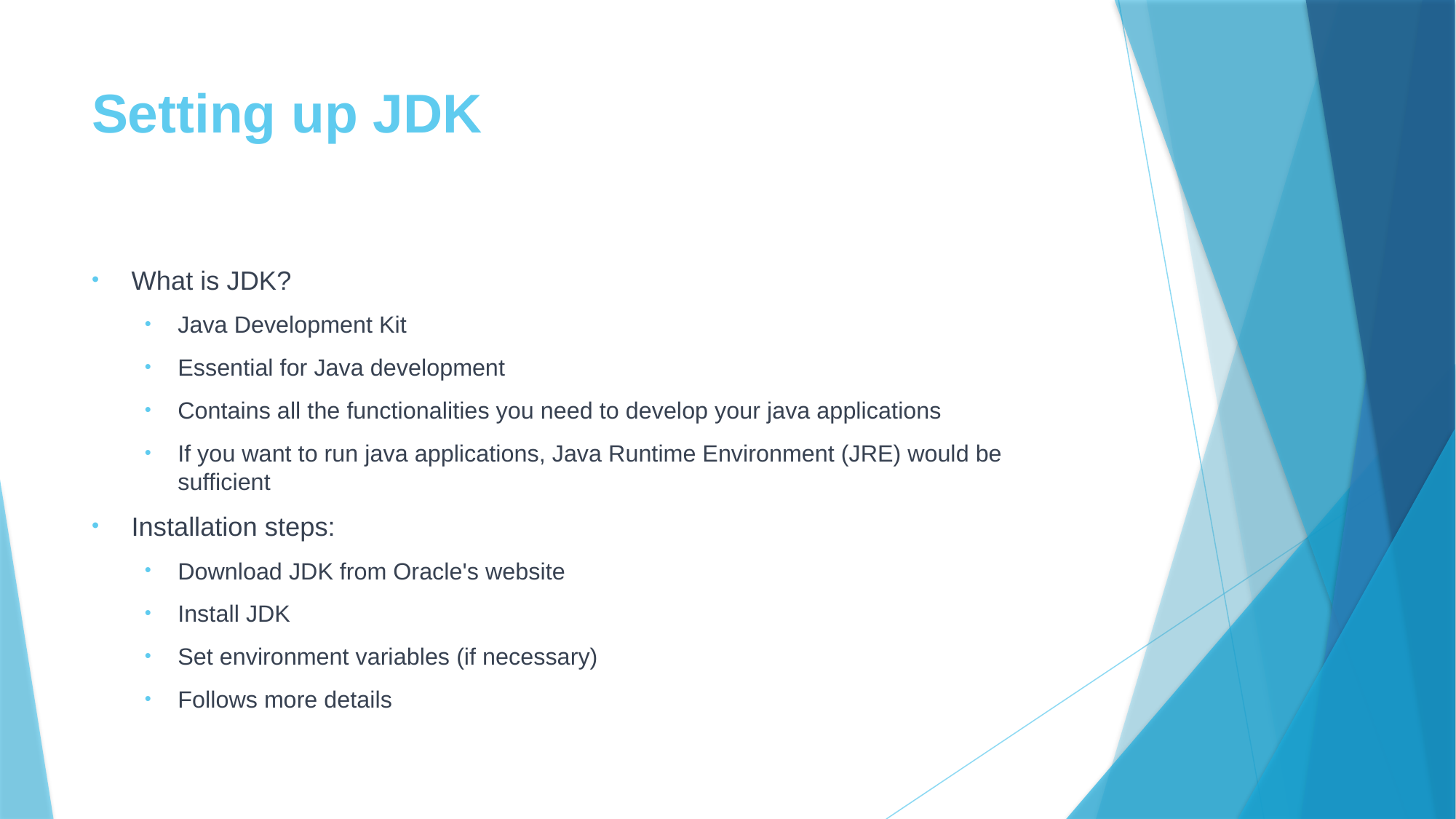

# Setting up JDK
What is JDK?
Java Development Kit
Essential for Java development
Contains all the functionalities you need to develop your java applications
If you want to run java applications, Java Runtime Environment (JRE) would be sufficient
Installation steps:
Download JDK from Oracle's website
Install JDK
Set environment variables (if necessary)
Follows more details